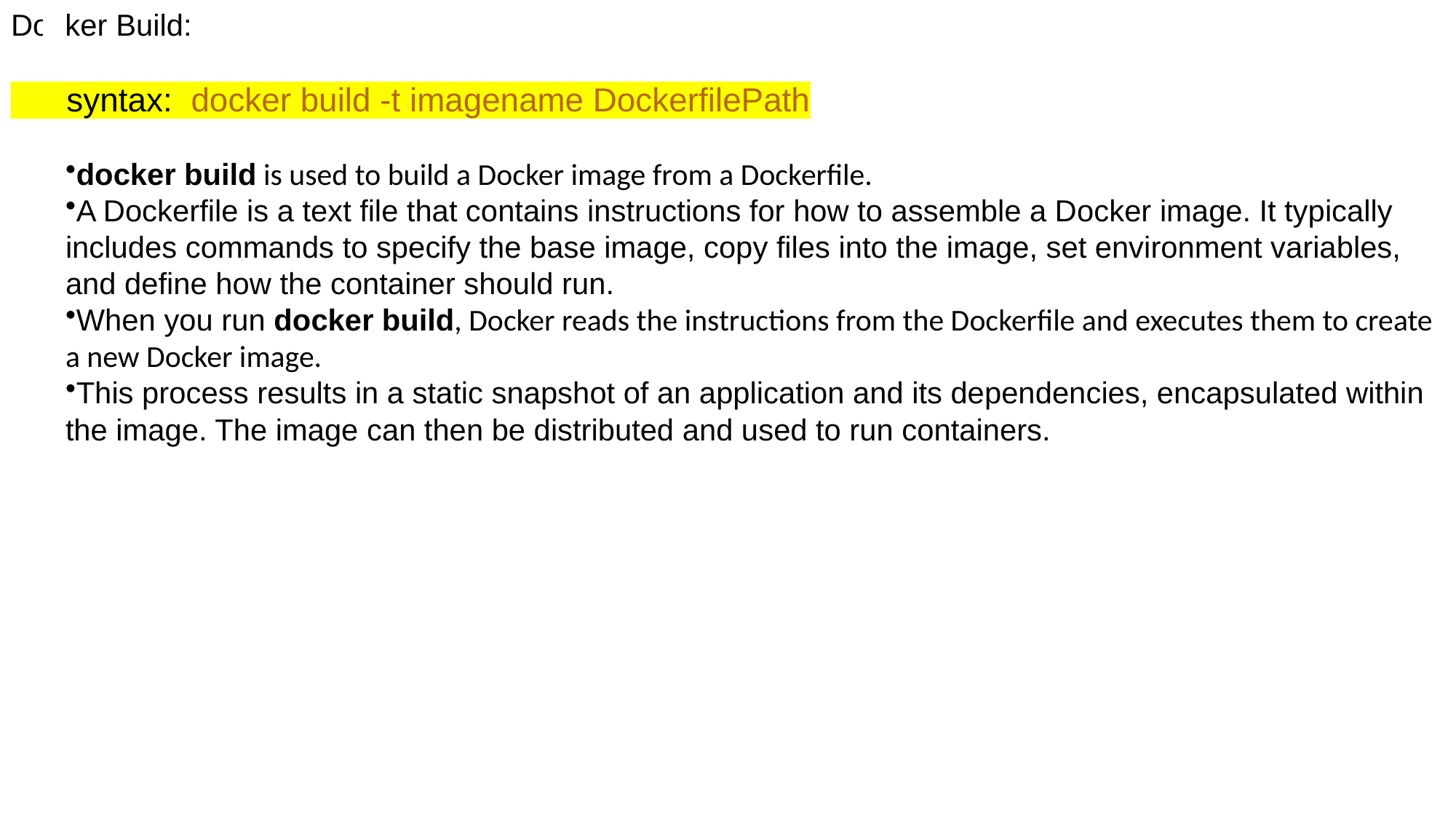

Docker Build:

      syntax:  docker build -t imagename DockerfilePath

docker build is used to build a Docker image from a Dockerfile.
A Dockerfile is a text file that contains instructions for how to assemble a Docker image. It typically includes commands to specify the base image, copy files into the image, set environment variables, and define how the container should run.
When you run docker build, Docker reads the instructions from the Dockerfile and executes them to create a new Docker image.
This process results in a static snapshot of an application and its dependencies, encapsulated within the image. The image can then be distributed and used to run containers.